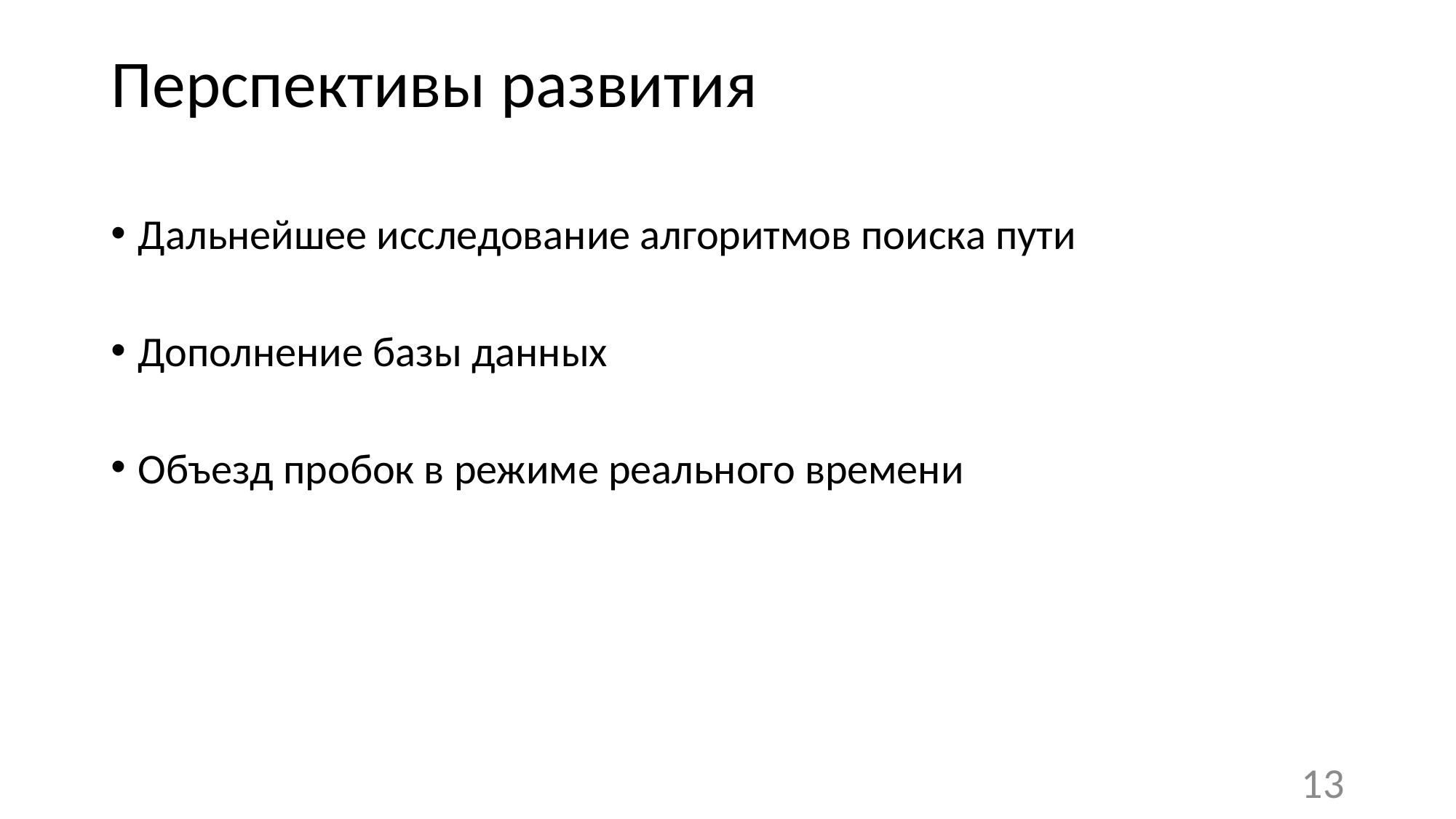

# Перспективы развития
Дальнейшее исследование алгоритмов поиска пути
Дополнение базы данных
Объезд пробок в режиме реального времени

13